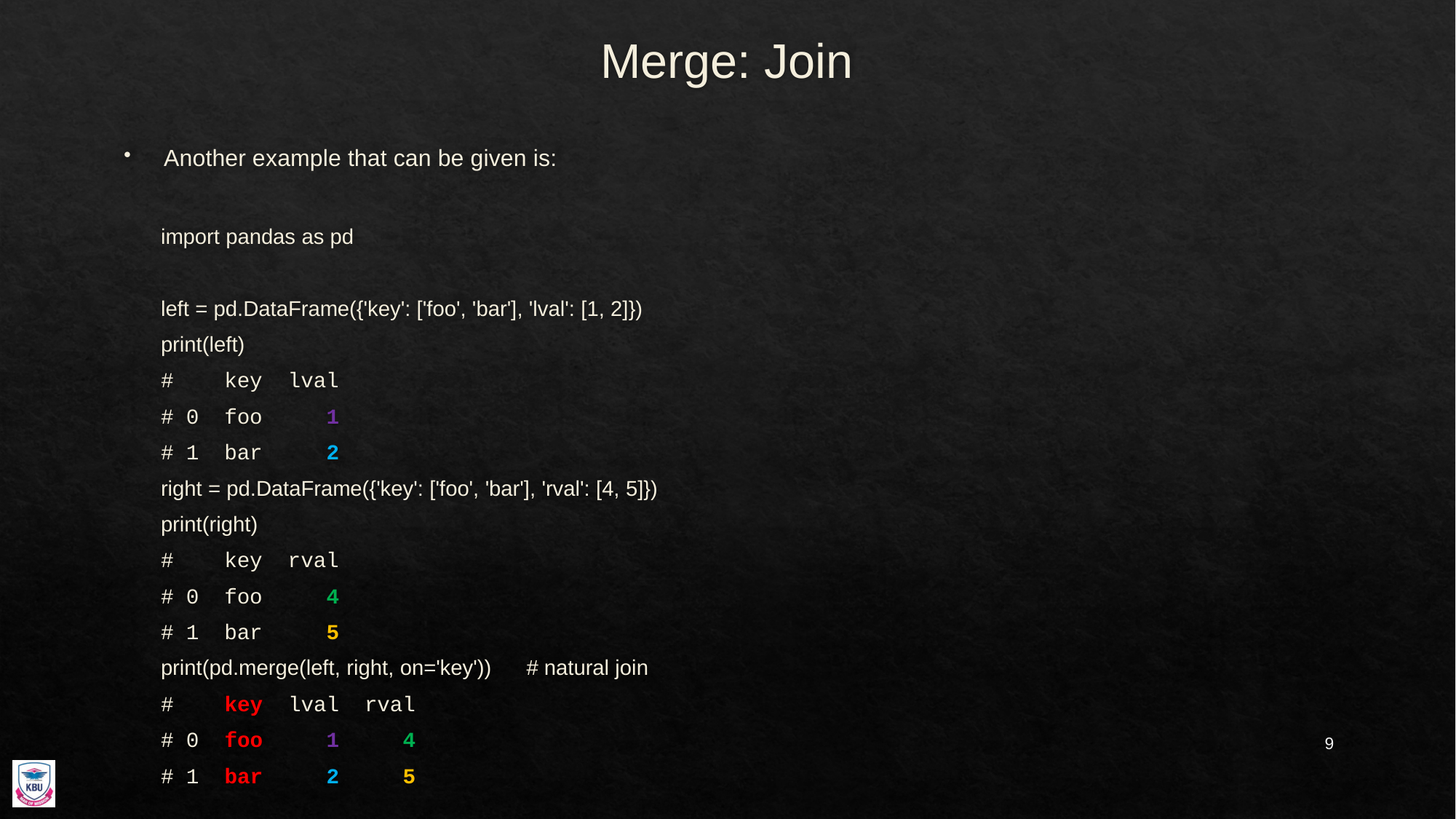

# Merge: Join
Another example that can be given is:

import pandas as pd

left = pd.DataFrame({'key': ['foo', 'bar'], 'lval': [1, 2]})
print(left)
#    key  lval
# 0  foo     1
# 1  bar     2
right = pd.DataFrame({'key': ['foo', 'bar'], 'rval': [4, 5]})
print(right)
#    key  rval
# 0  foo     4
# 1  bar     5
print(pd.merge(left, right, on='key'))	# natural join
#    key  lval  rval
# 0  foo     1     4
# 1  bar     2     5
9